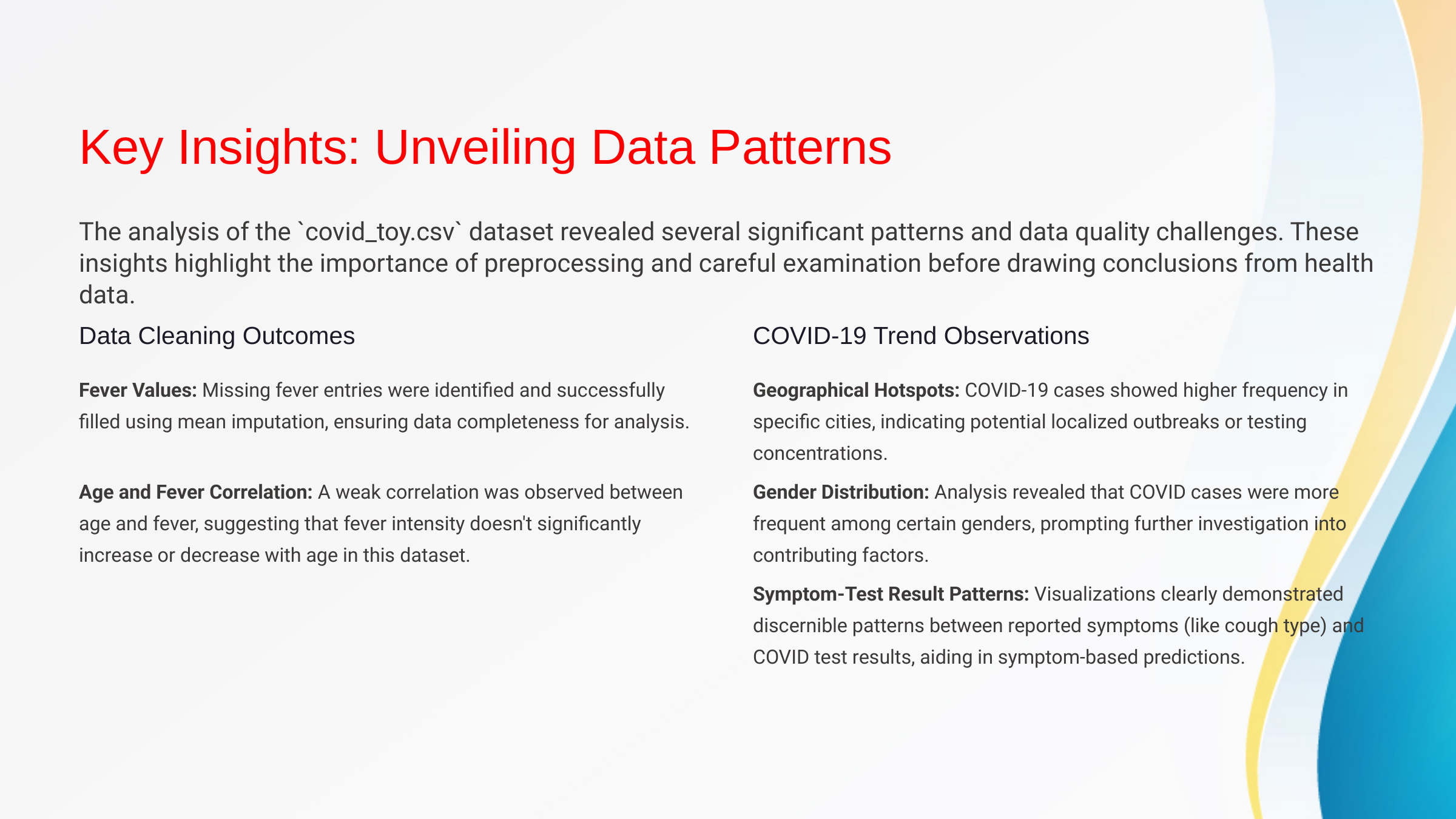

Key Insights: Unveiling Data Patterns
The analysis of the `covid_toy.csv` dataset revealed several significant patterns and data quality challenges. These insights highlight the importance of preprocessing and careful examination before drawing conclusions from health data.
Data Cleaning Outcomes
COVID-19 Trend Observations
Fever Values: Missing fever entries were identified and successfully filled using mean imputation, ensuring data completeness for analysis.
Geographical Hotspots: COVID-19 cases showed higher frequency in specific cities, indicating potential localized outbreaks or testing concentrations.
Age and Fever Correlation: A weak correlation was observed between age and fever, suggesting that fever intensity doesn't significantly increase or decrease with age in this dataset.
Gender Distribution: Analysis revealed that COVID cases were more frequent among certain genders, prompting further investigation into contributing factors.
Symptom-Test Result Patterns: Visualizations clearly demonstrated discernible patterns between reported symptoms (like cough type) and COVID test results, aiding in symptom-based predictions.